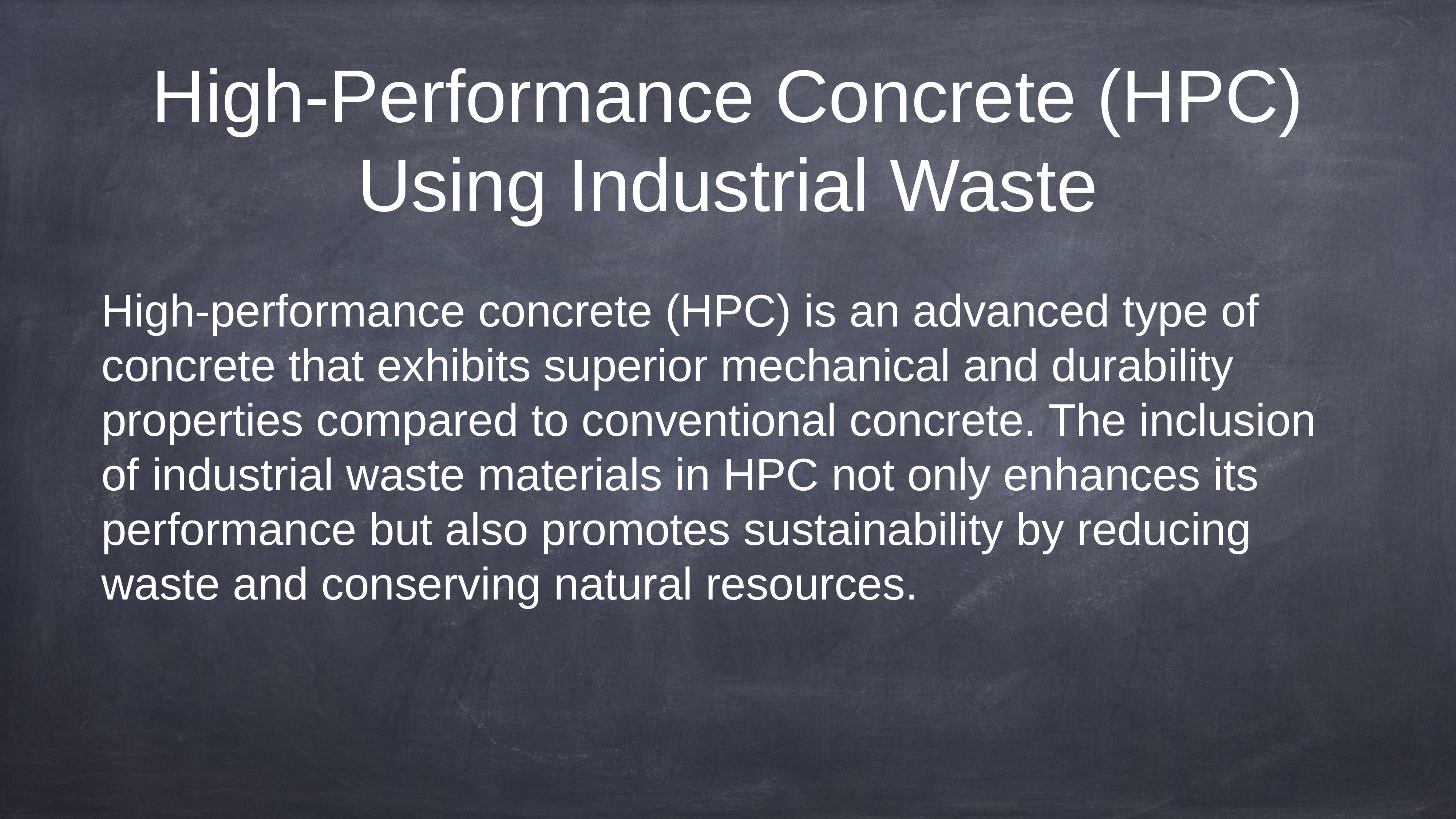

# High-Performance Concrete (HPC) Using Industrial Waste
High-performance concrete (HPC) is an advanced type of concrete that exhibits superior mechanical and durability properties compared to conventional concrete. The inclusion of industrial waste materials in HPC not only enhances its performance but also promotes sustainability by reducing waste and conserving natural resources.